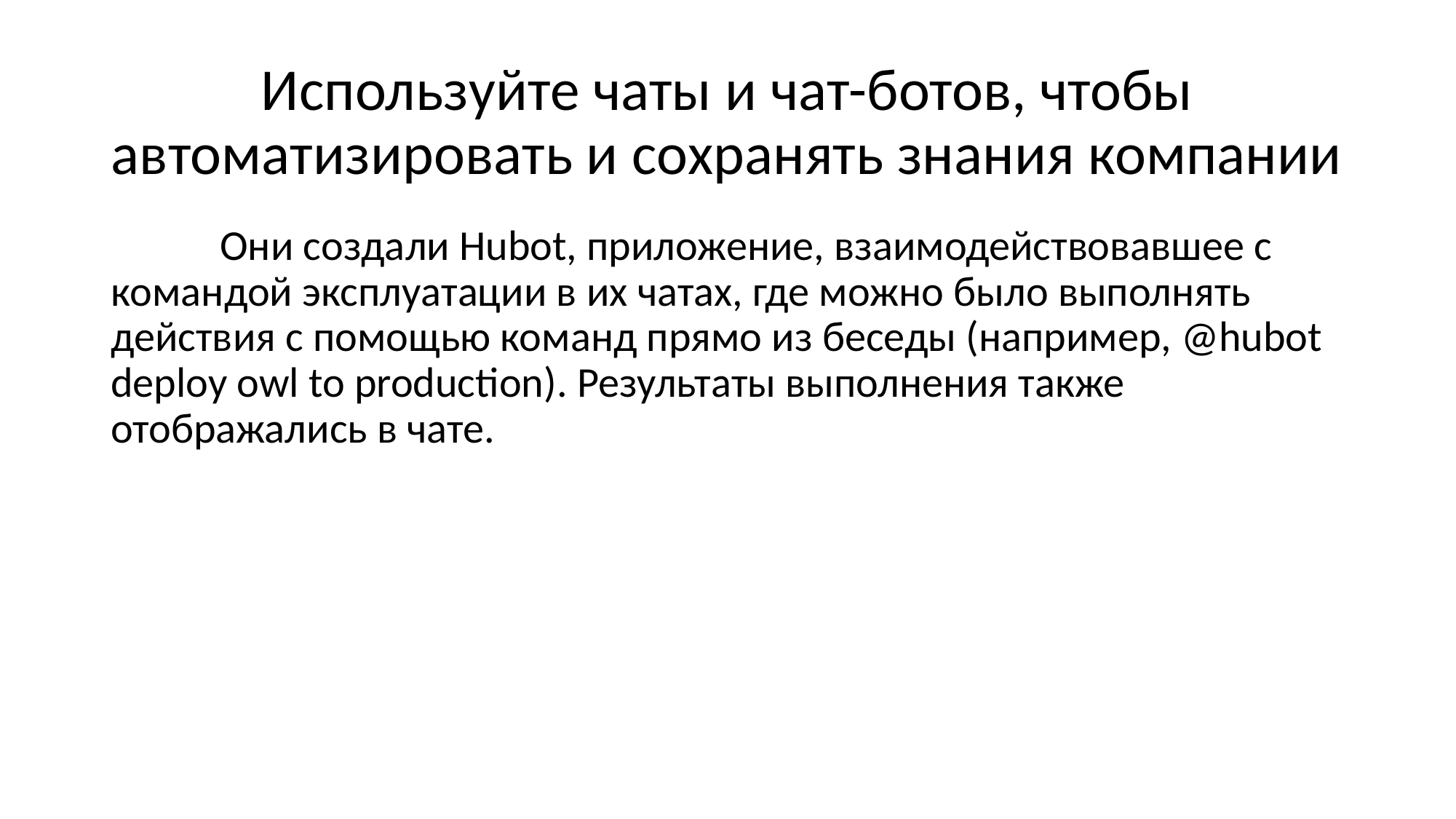

# Используйте чаты и чат-ботов, чтобы автоматизировать и сохранять знания компании
	Они создали Hubot, приложение, взаимодействовавшее с командой эксплуатации в их чатах, где можно было выполнять действия с помощью команд прямо из беседы (например, @hubot deploy owl to production). Результаты выполнения также отображались в чате.